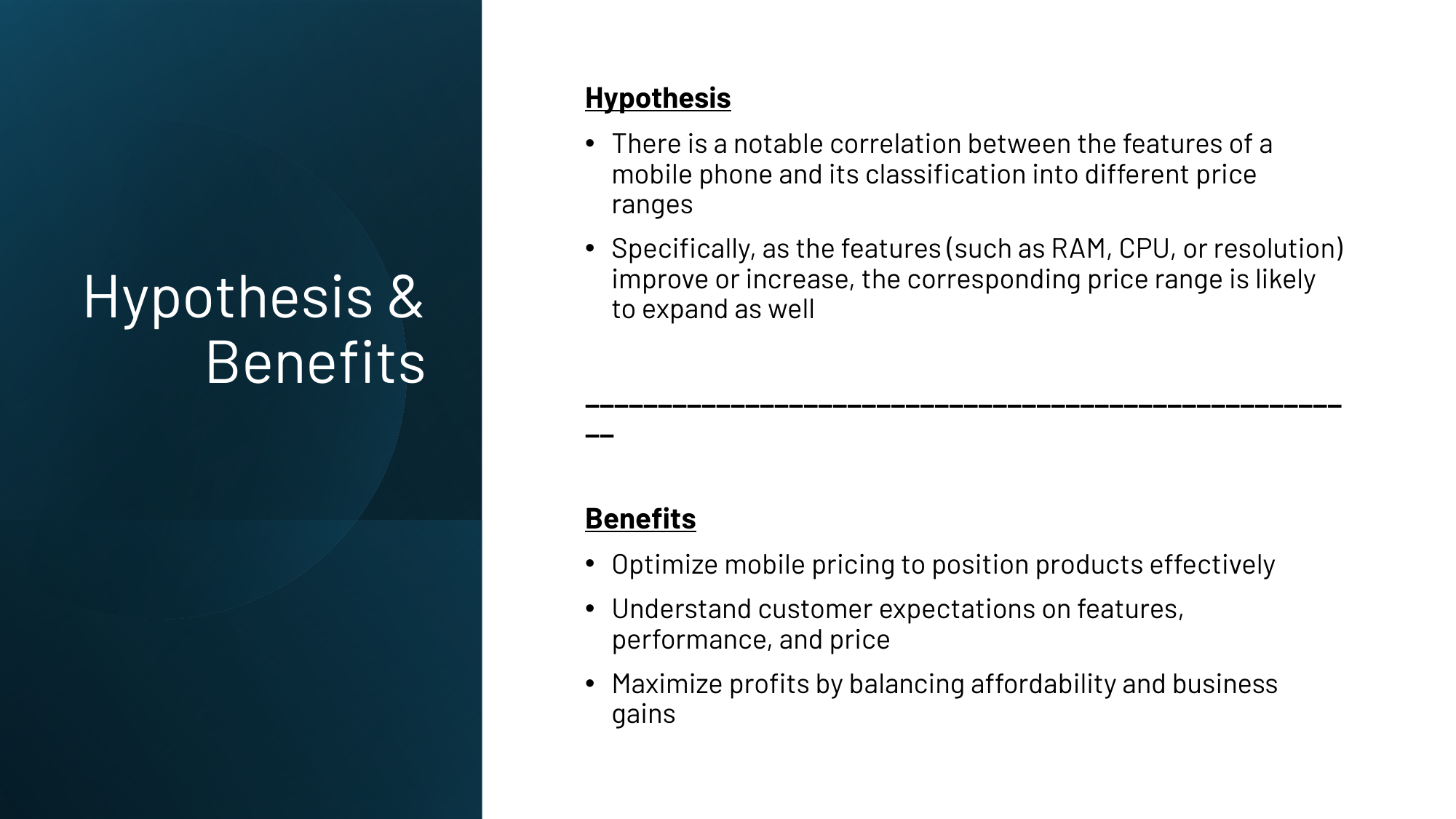

# Hypothesis & Benefits
Hypothesis
There is a notable correlation between the features of a mobile phone and its classification into different price ranges
Specifically, as the features (such as RAM, CPU, or resolution) improve or increase, the corresponding price range is likely to expand as well

______________________________________________________

Benefits
Optimize mobile pricing to position products effectively
Understand customer expectations on features, performance, and price
Maximize profits by balancing affordability and business gains